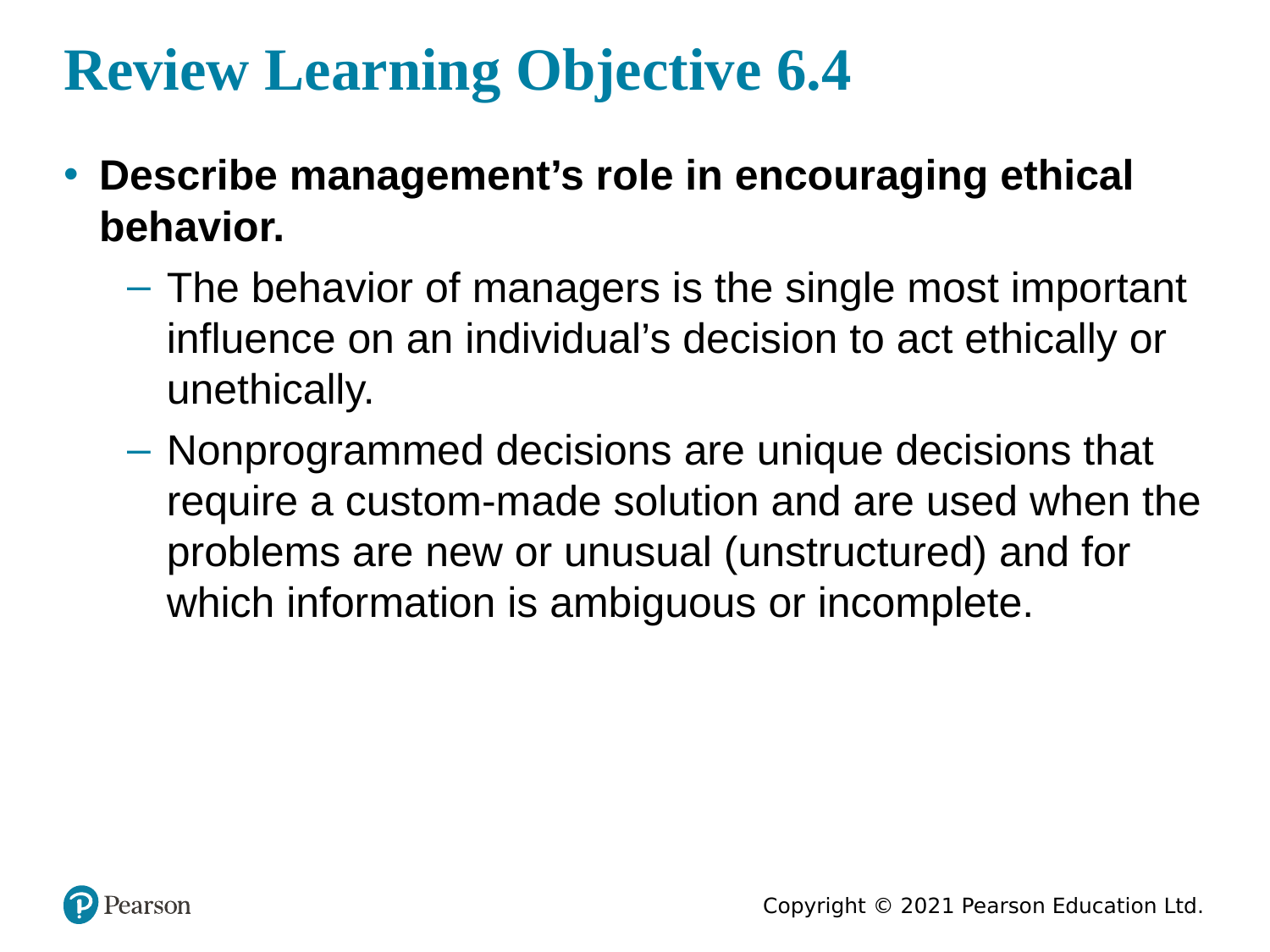

# Review Learning Objective 6.4
Describe management’s role in encouraging ethical behavior.
The behavior of managers is the single most important influence on an individual’s decision to act ethically or unethically.
Nonprogrammed decisions are unique decisions that require a custom-made solution and are used when the problems are new or unusual (unstructured) and for which information is ambiguous or incomplete.